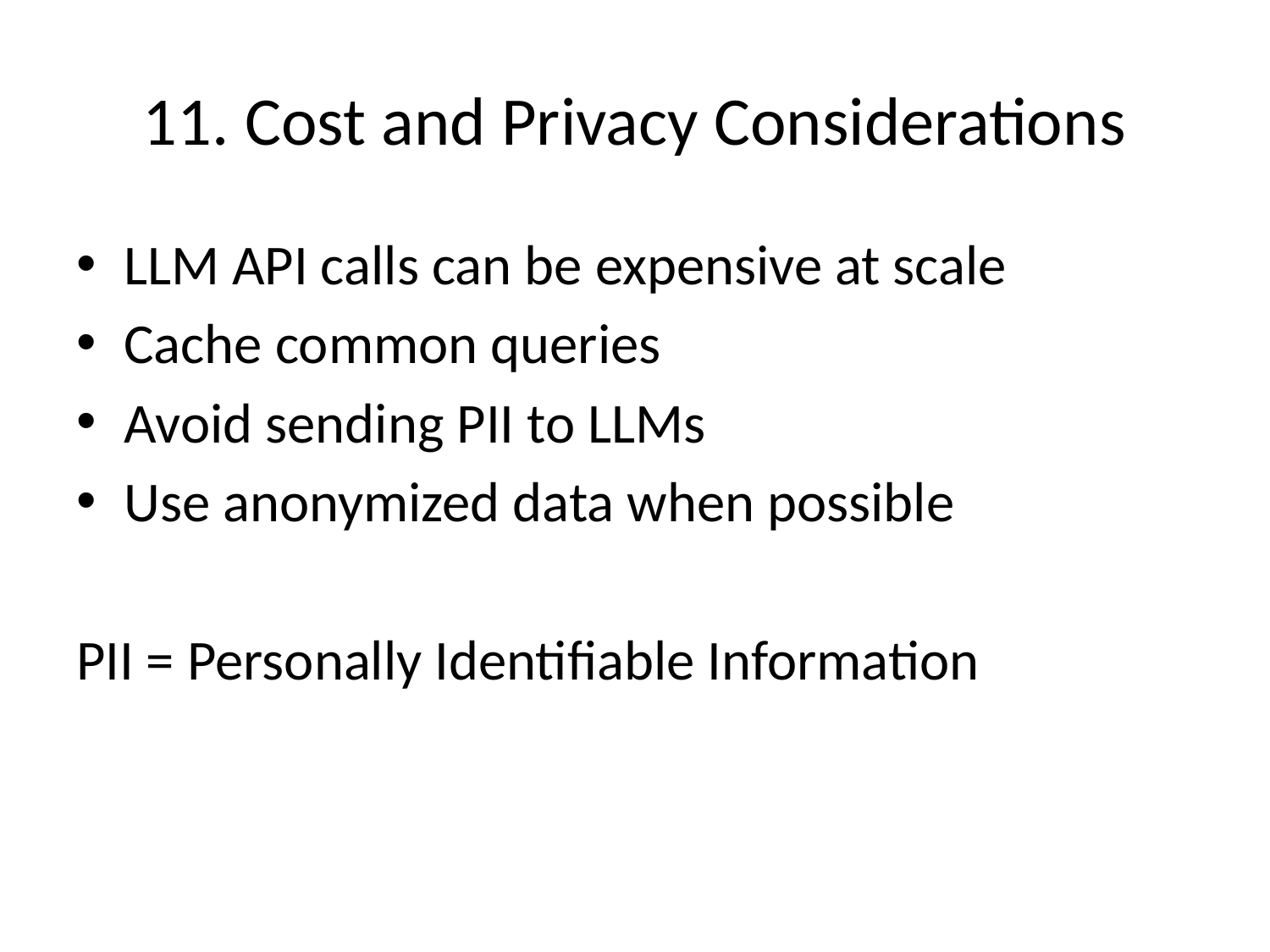

# 11. Cost and Privacy Considerations
LLM API calls can be expensive at scale
Cache common queries
Avoid sending PII to LLMs
Use anonymized data when possible

PII = Personally Identifiable Information